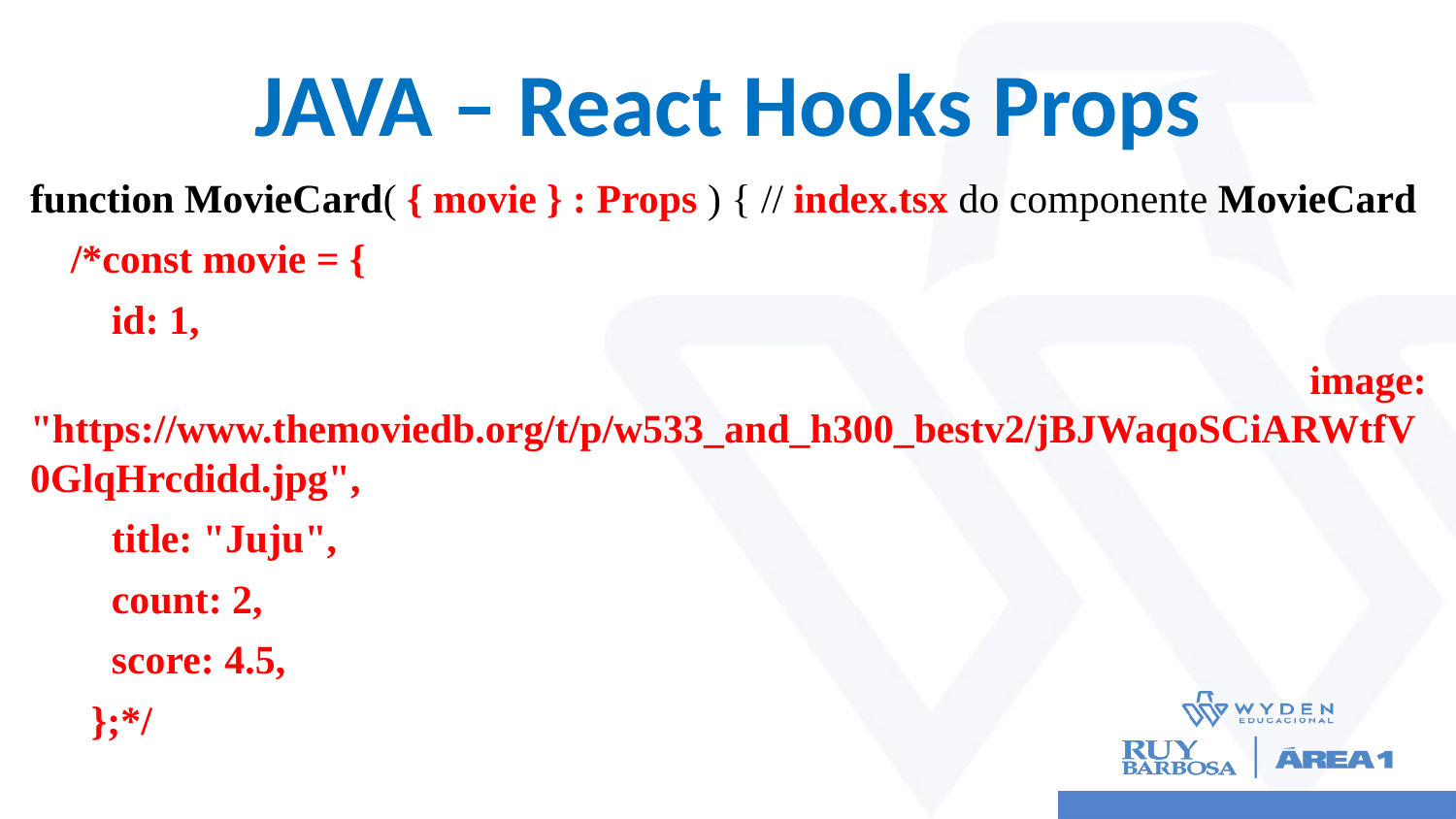

# JAVA – React Hooks Props
function MovieCard( { movie } : Props ) { // index.tsx do componente MovieCard
    /*const movie = {
        id: 1,
        image: "https://www.themoviedb.org/t/p/w533_and_h300_bestv2/jBJWaqoSCiARWtfV0GlqHrcdidd.jpg",
        title: "Juju",
        count: 2,
        score: 4.5,
      };*/